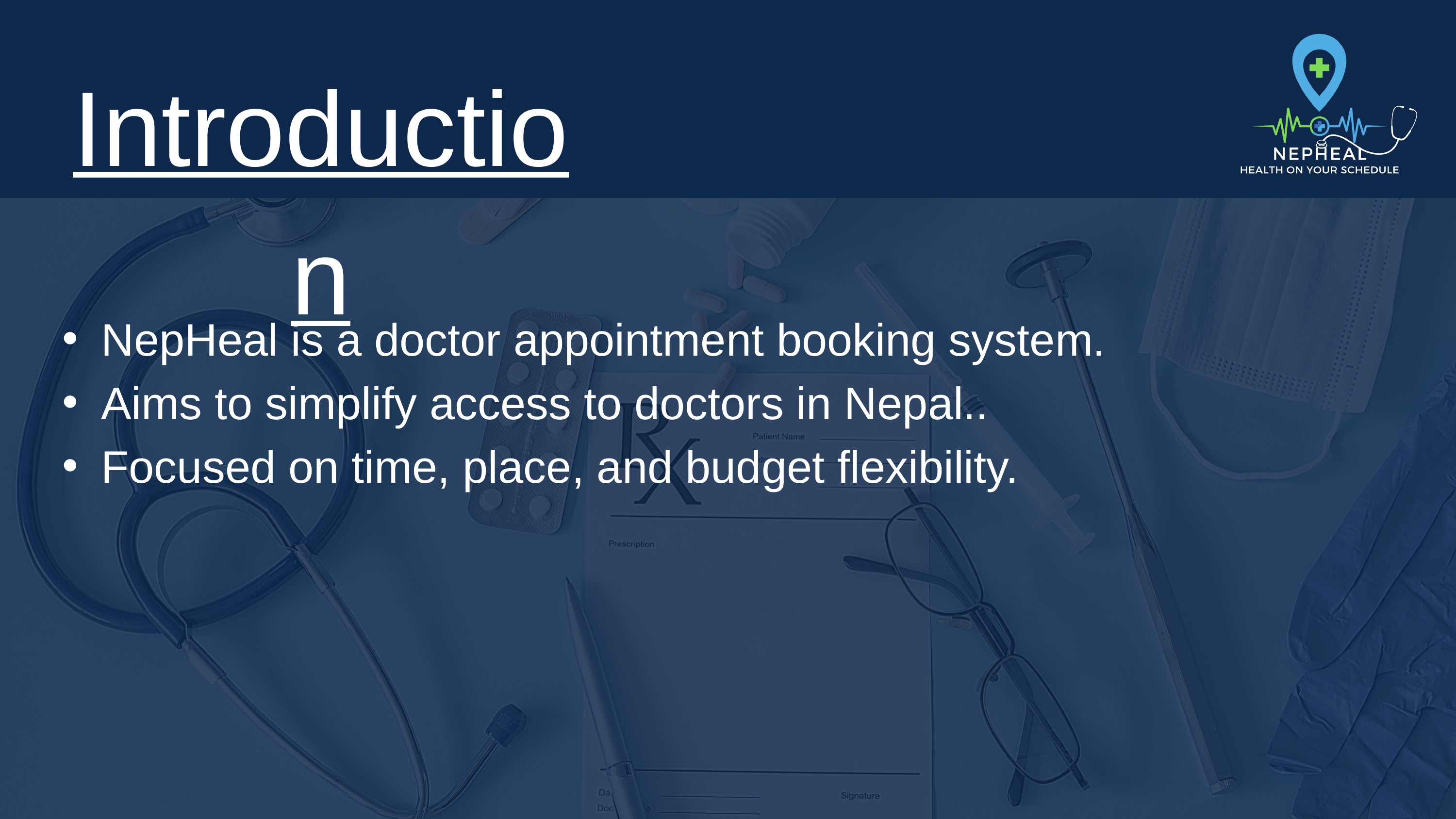

Introduction

NepHeal is a doctor appointment booking system.
Aims to simplify access to doctors in Nepal..
Focused on time, place, and budget flexibility.